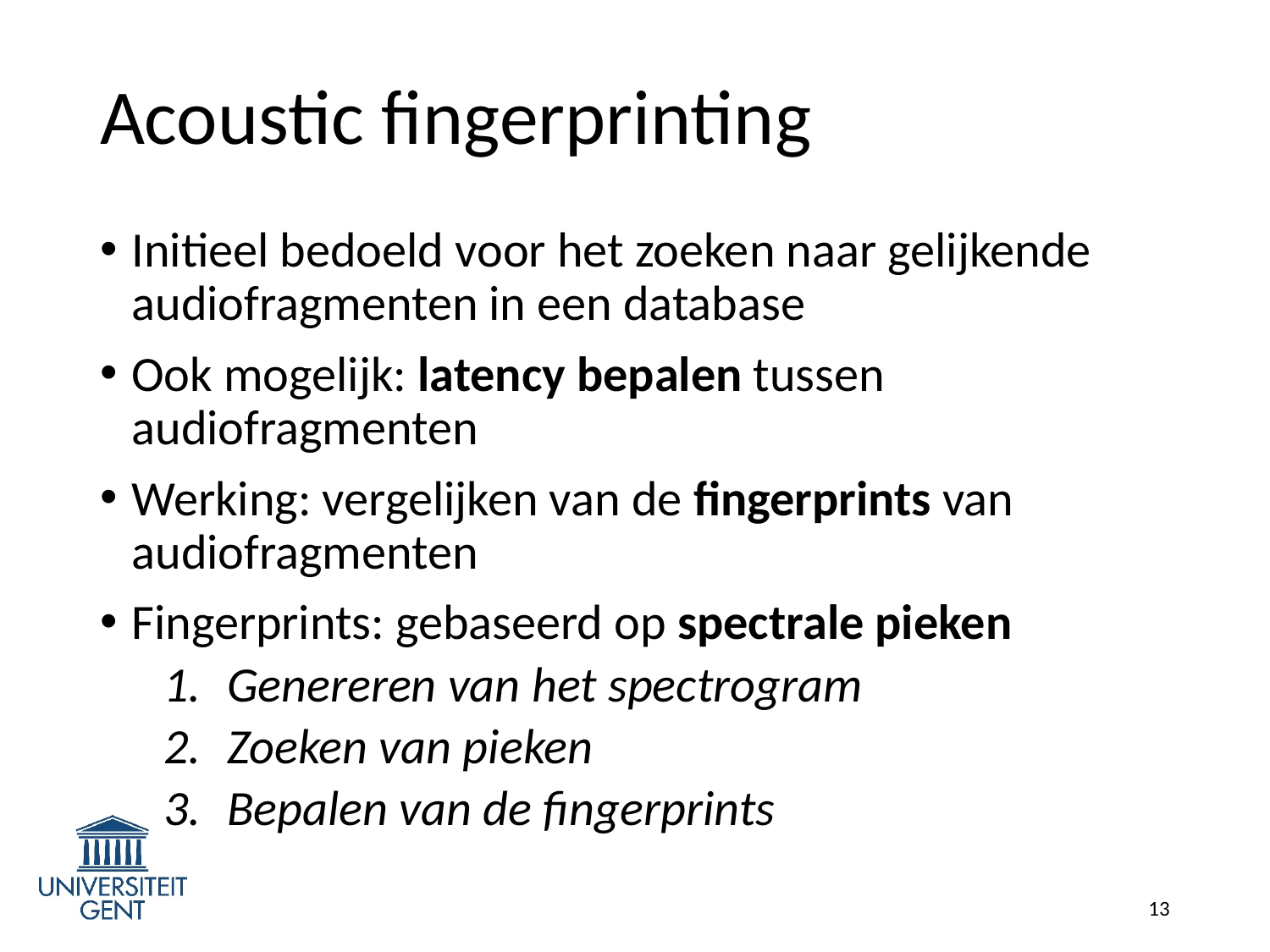

# Acoustic fingerprinting
Initieel bedoeld voor het zoeken naar gelijkende audiofragmenten in een database
Ook mogelijk: latency bepalen tussen audiofragmenten
Werking: vergelijken van de fingerprints van audiofragmenten
Fingerprints: gebaseerd op spectrale pieken
Genereren van het spectrogram
Zoeken van pieken
Bepalen van de fingerprints
13